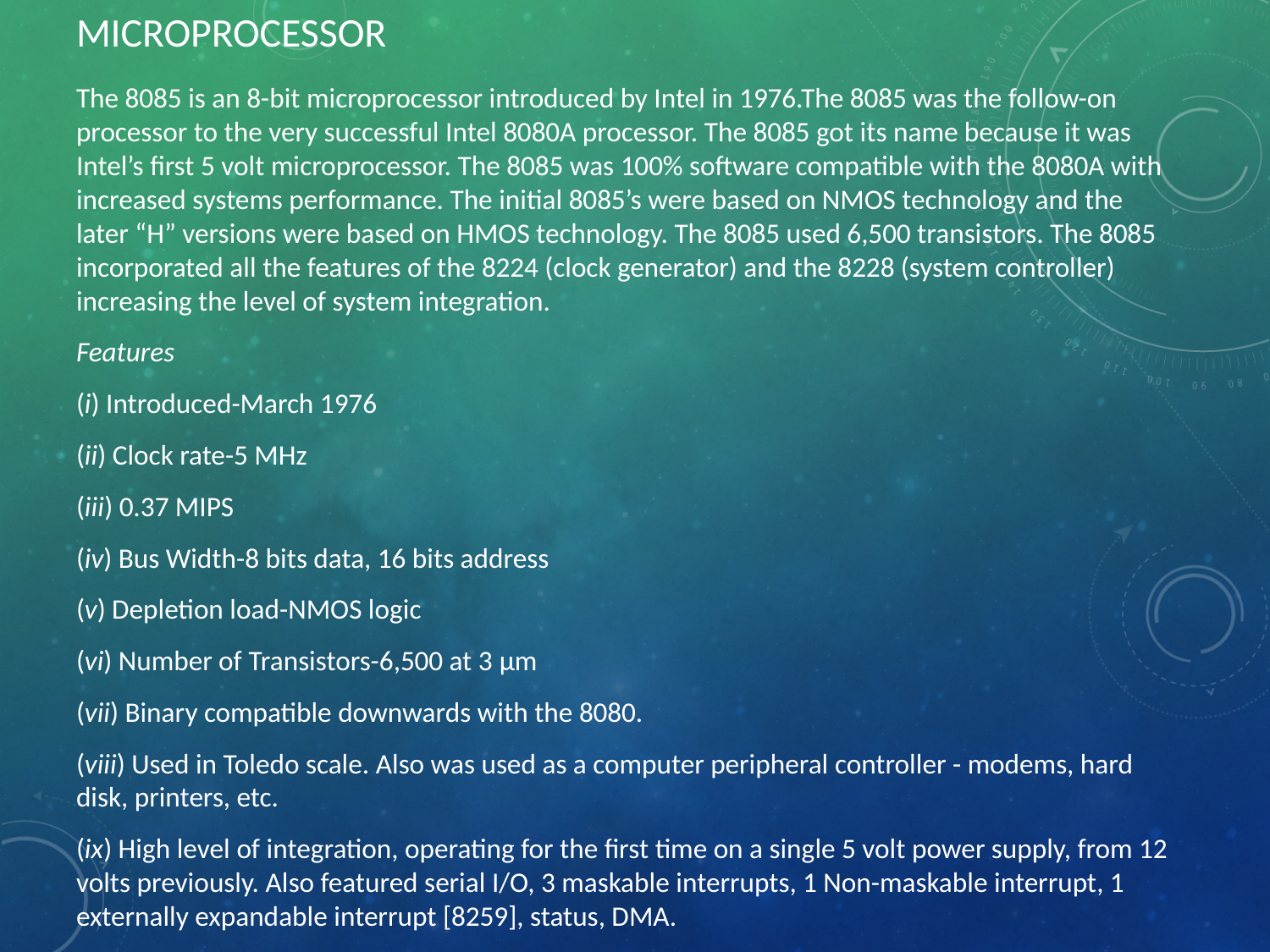

# Microprocessor
The 8085 is an 8-bit microprocessor introduced by Intel in 1976.The 8085 was the follow-on processor to the very successful Intel 8080A processor. The 8085 got its name because it was Intel’s first 5 volt microprocessor. The 8085 was 100% software compatible with the 8080A with increased systems performance. The initial 8085’s were based on NMOS technology and the later “H” versions were based on HMOS technology. The 8085 used 6,500 transistors. The 8085 incorporated all the features of the 8224 (clock generator) and the 8228 (system controller) increasing the level of system integration.
Features
(i) Introduced-March 1976
(ii) Clock rate-5 MHz
(iii) 0.37 MIPS
(iv) Bus Width-8 bits data, 16 bits address
(v) Depletion load-NMOS logic
(vi) Number of Transistors-6,500 at 3 μm
(vii) Binary compatible downwards with the 8080.
(viii) Used in Toledo scale. Also was used as a computer peripheral controller - modems, hard disk, printers, etc.
(ix) High level of integration, operating for the first time on a single 5 volt power supply, from 12 volts previously. Also featured serial I/O, 3 maskable interrupts, 1 Non-maskable interrupt, 1 externally expandable interrupt [8259], status, DMA.